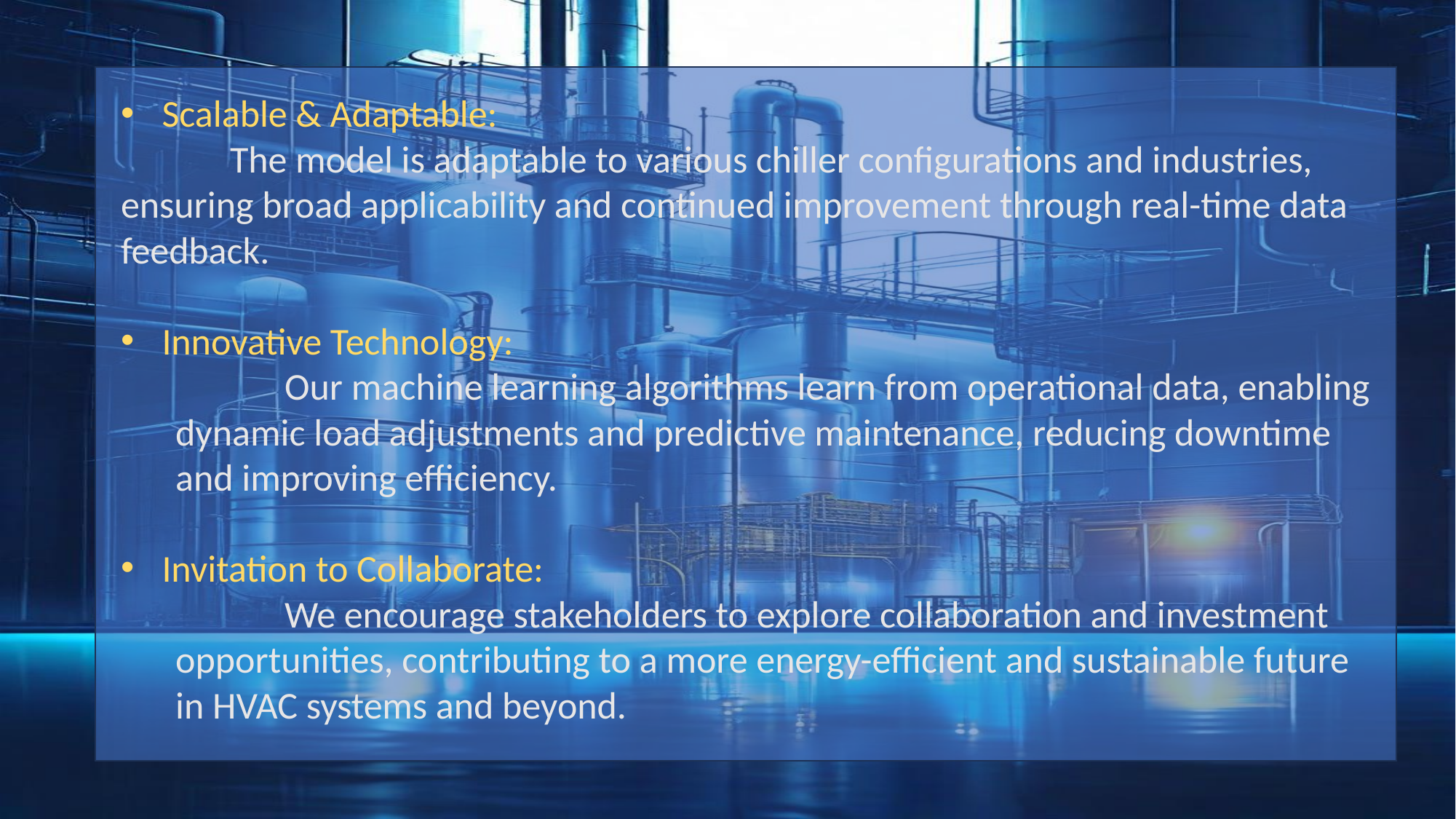

Scalable & Adaptable:
	The model is adaptable to various chiller configurations and industries, ensuring broad applicability and continued improvement through real-time data feedback.

Innovative Technology:
	Our machine learning algorithms learn from operational data, enabling dynamic load adjustments and predictive maintenance, reducing downtime and improving efficiency.

Invitation to Collaborate:
	We encourage stakeholders to explore collaboration and investment opportunities, contributing to a more energy-efficient and sustainable future in HVAC systems and beyond.